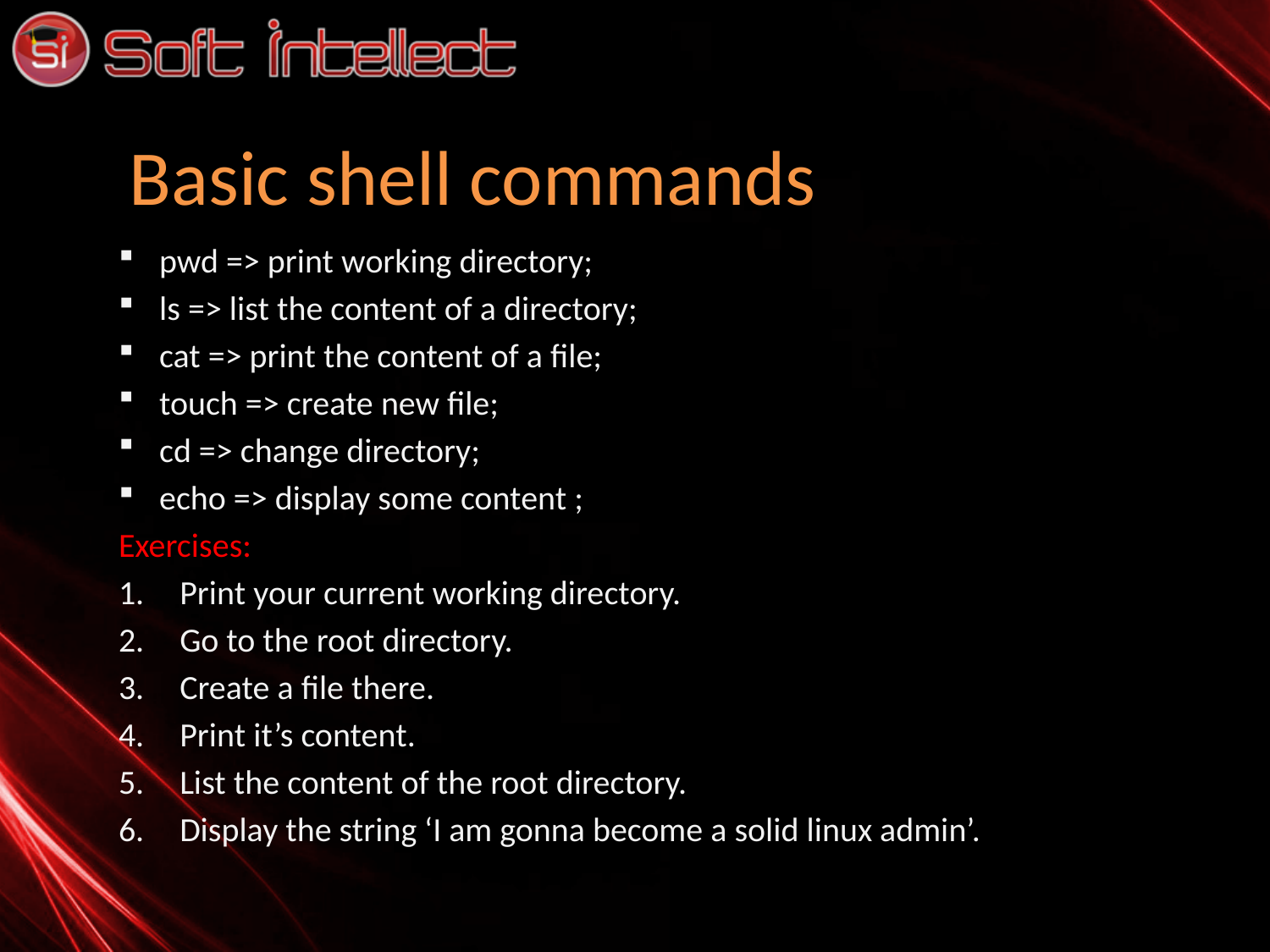

# Basic shell commands
pwd => print working directory;
ls => list the content of a directory;
cat => print the content of a file;
touch => create new file;
cd => change directory;
echo => display some content ;
Exercises:
Print your current working directory.
Go to the root directory.
Create a file there.
Print it’s content.
List the content of the root directory.
Display the string ‘I am gonna become a solid linux admin’.